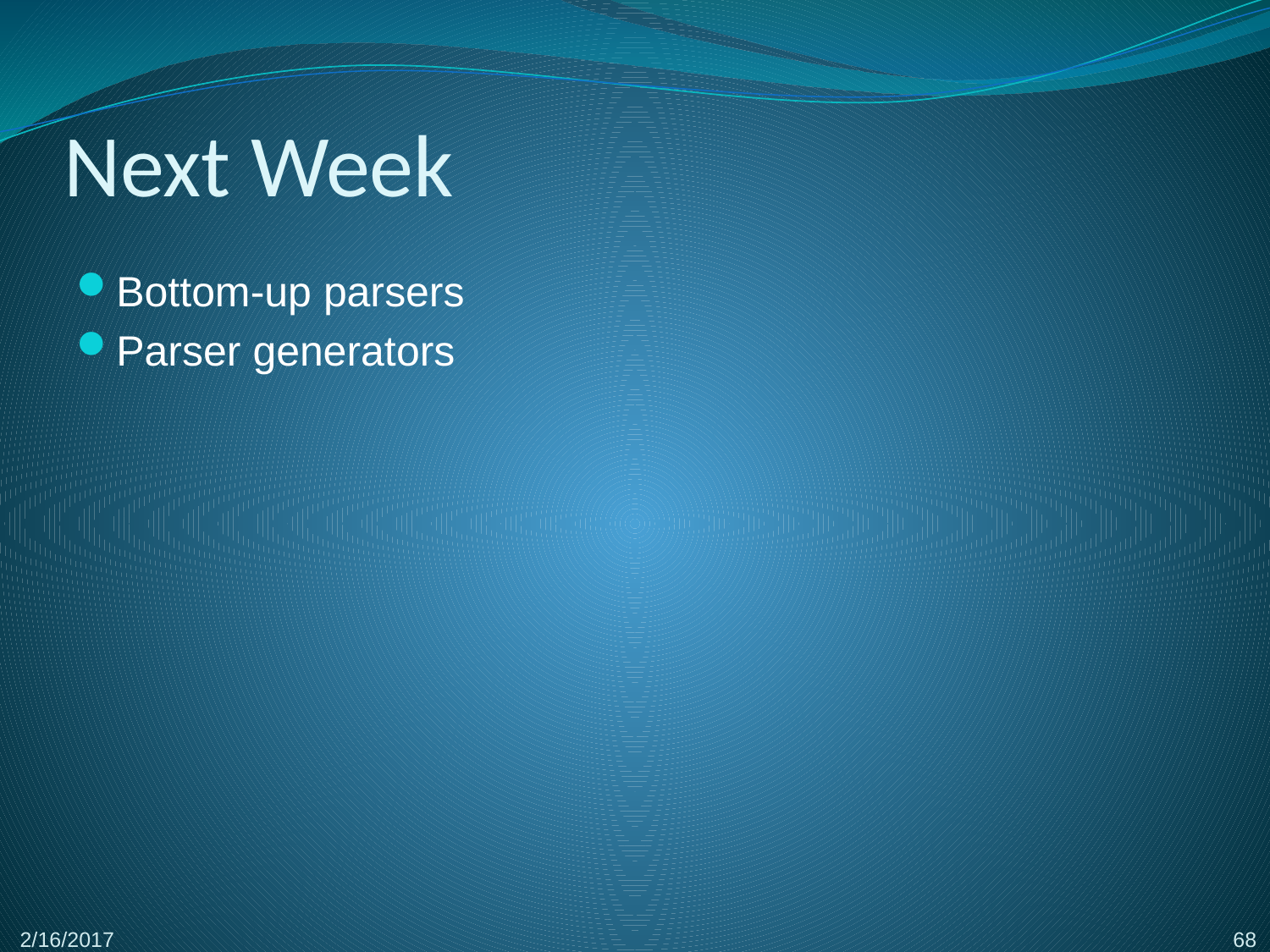

# Next Week
Bottom-up parsers
Parser generators
68
2/16/2017